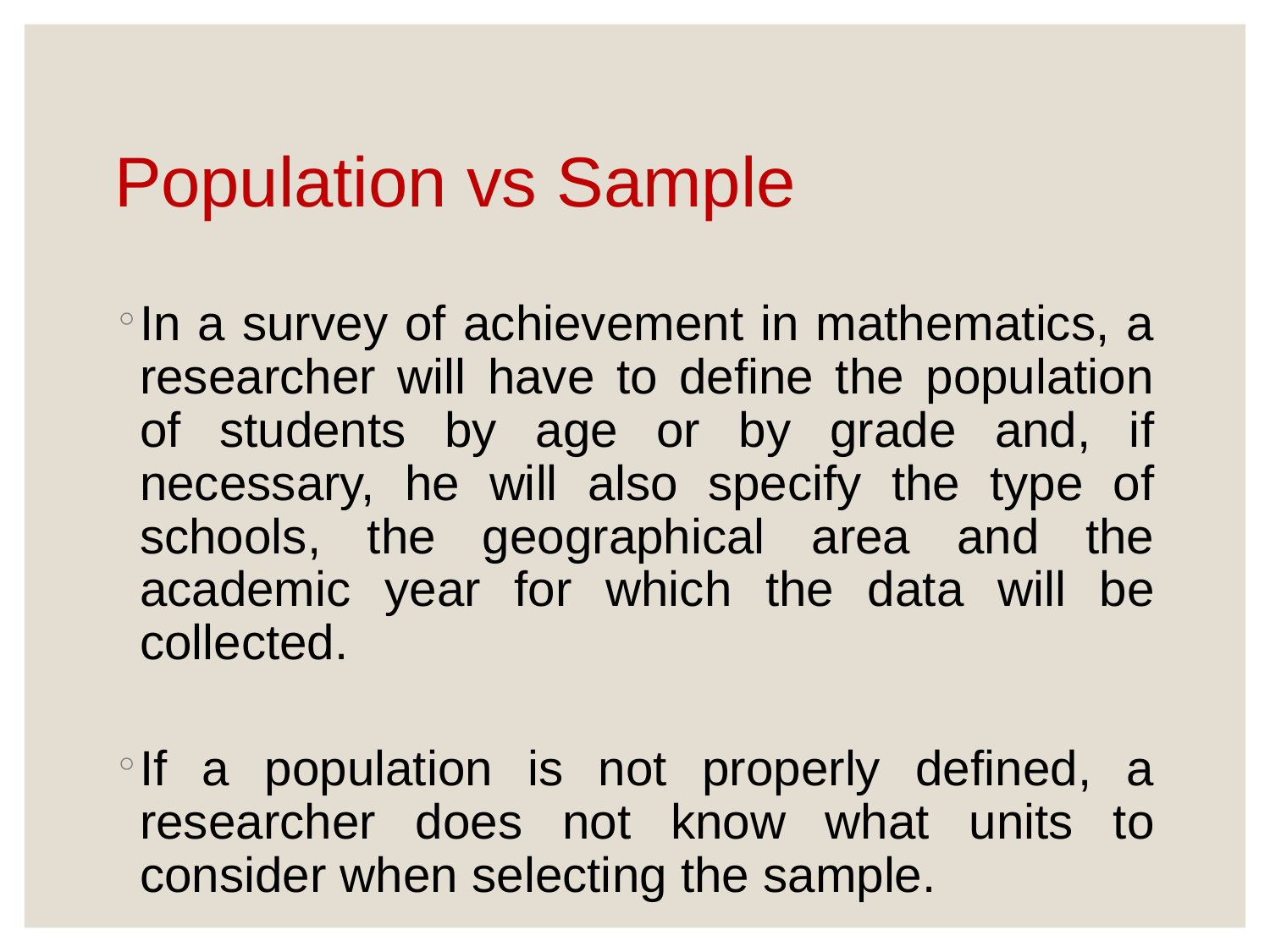

# Population vs Sample
In a survey of achievement in mathematics, a researcher will have to define the population of students by age or by grade and, if necessary, he will also specify the type of schools, the geographical area and the academic year for which the data will be collected.

If a population is not properly defined, a researcher does not know what units to consider when selecting the sample.